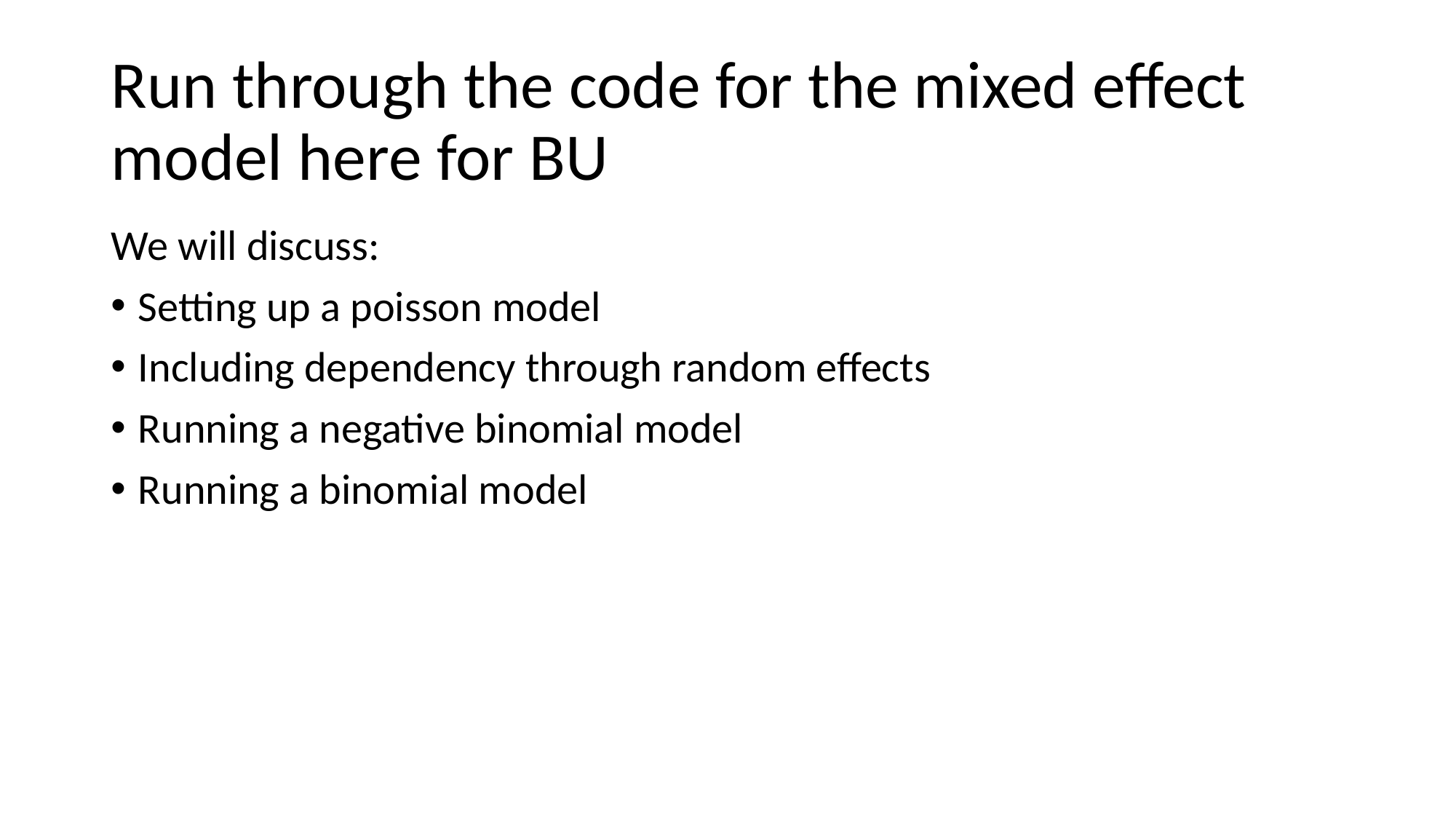

# Run through the code for the mixed effect model here for BU
We will discuss:
Setting up a poisson model
Including dependency through random effects
Running a negative binomial model
Running a binomial model